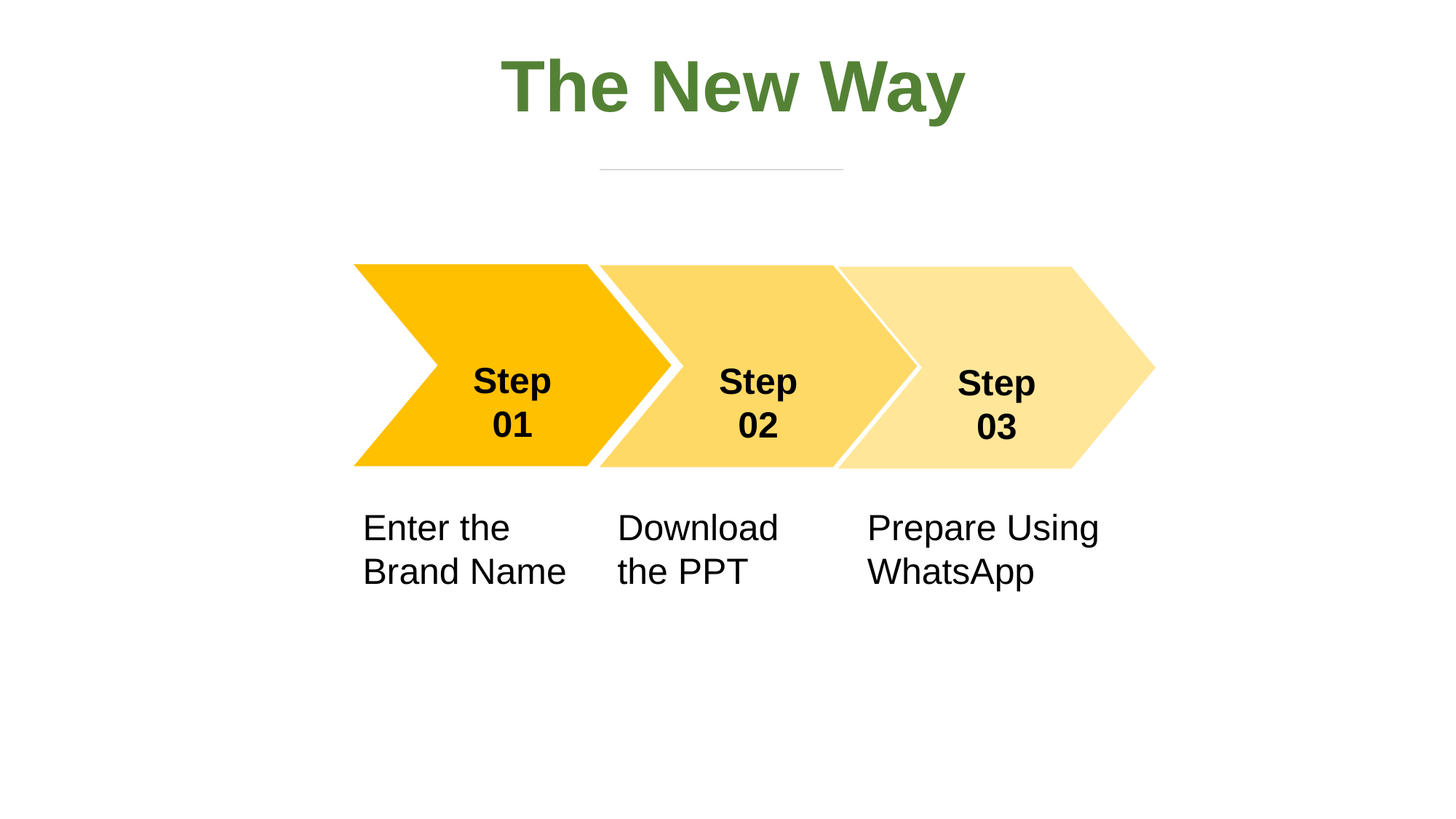

# The New Way

Step 01
Step 02
Step 03
Enter the Brand Name
Download the PPT

Prepare Using
WhatsApp